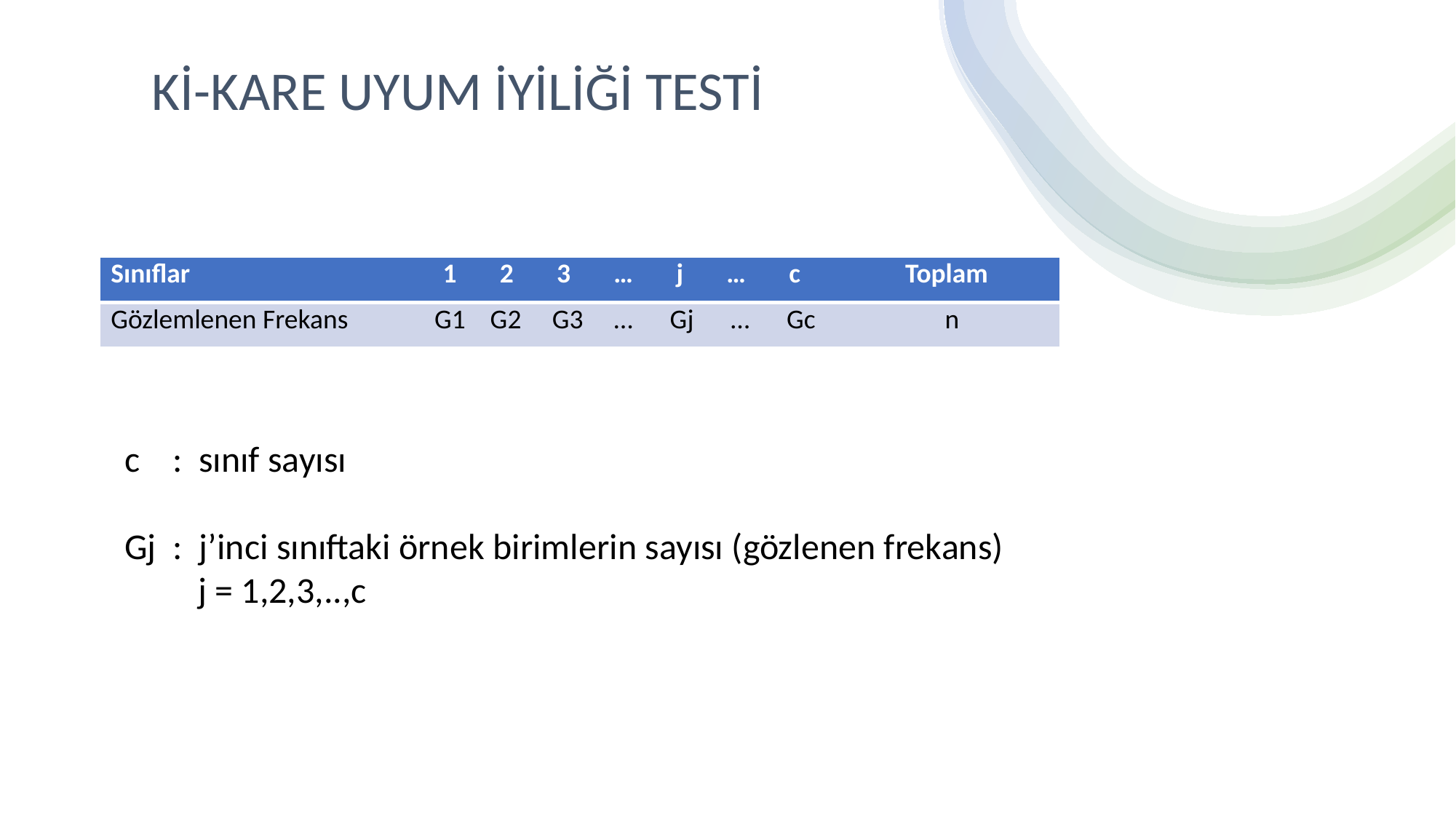

# Kİ-KARE UYUM İYİLİĞİ TESTİ

| Sınıflar 1 2 3 … j … c Toplam |
| --- |
| Gözlemlenen Frekans G1 G2 G3 … Gj … Gc n |
c    :  sınıf sayısı

Gj  :  j’inci sınıftaki örnek birimlerin sayısı (gözlenen frekans)
         j = 1,2,3,..,c
10